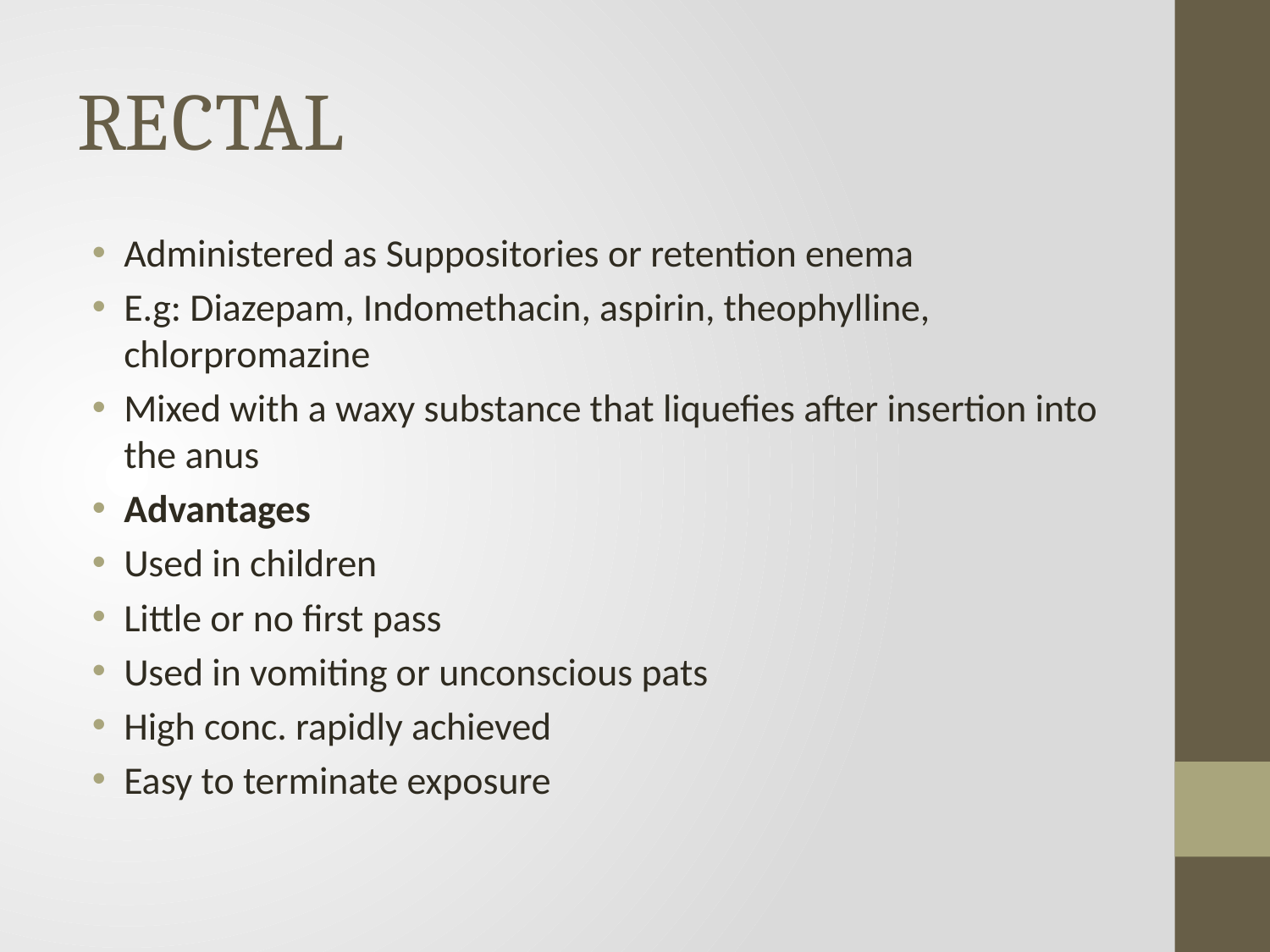

# RECTAL
Administered as Suppositories or retention enema
E.g: Diazepam, Indomethacin, aspirin, theophylline, chlorpromazine
Mixed with a waxy substance that liquefies after insertion into the anus
Advantages
Used in children
Little or no first pass
Used in vomiting or unconscious pats
High conc. rapidly achieved
Easy to terminate exposure